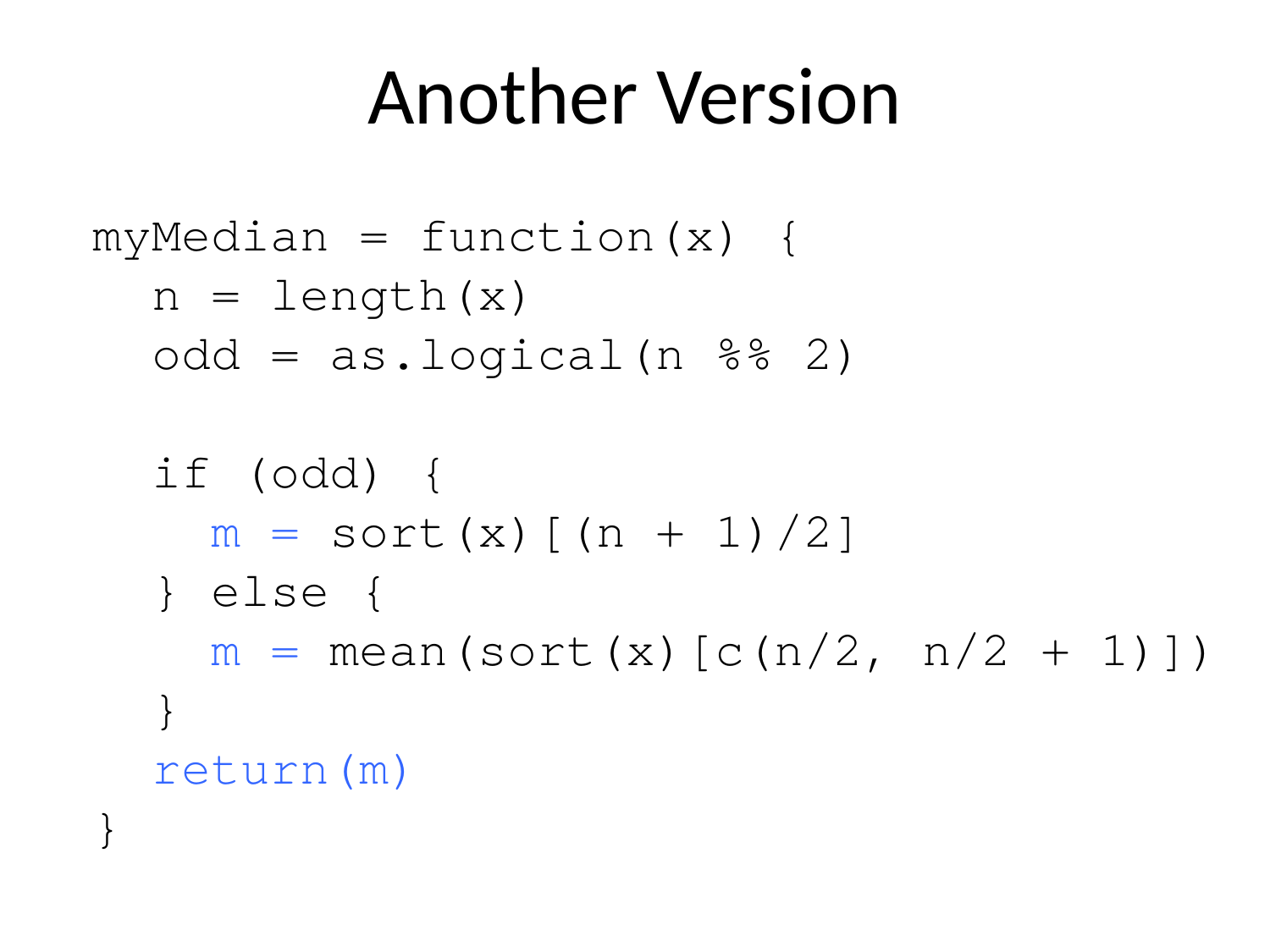

# Another Version
myMedian = function(x) {
  n = length(x)
  odd = as.logical(n %% 2)

  if (odd) {
    m = sort(x)[(n + 1)/2]
  } else {
    m = mean(sort(x)[c(n/2, n/2 + 1)])
  }
  return(m)
}